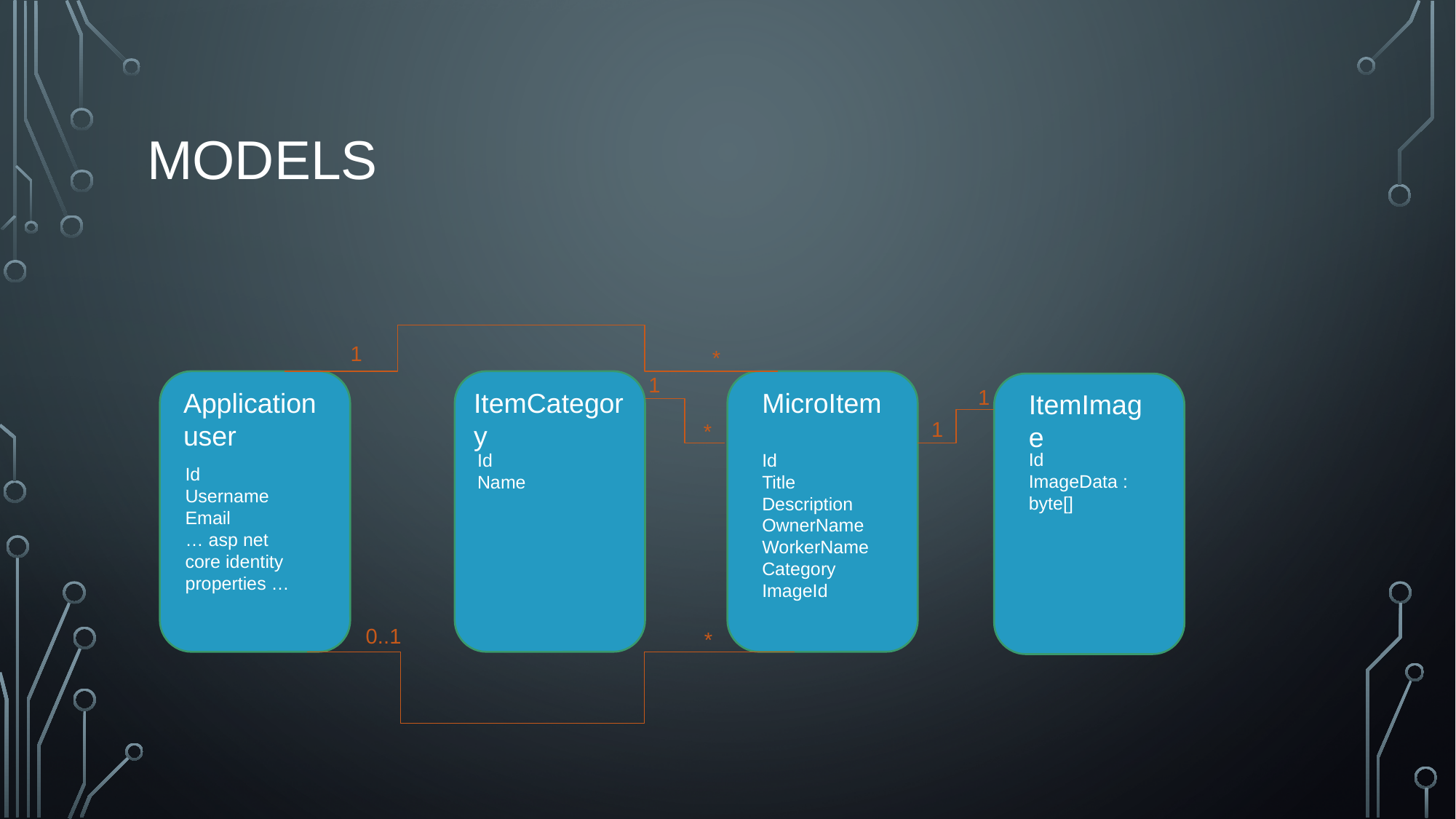

# Models

1
*
 1

1
Application
user
MicroItem
ItemCategory
ItemImage
1
*
Id
ImageData : byte[]
Id
Name
Id
Title
Description
OwnerName
WorkerName
Category
ImageId
Id
Username
Email
… asp net core identity properties …
0..1
*